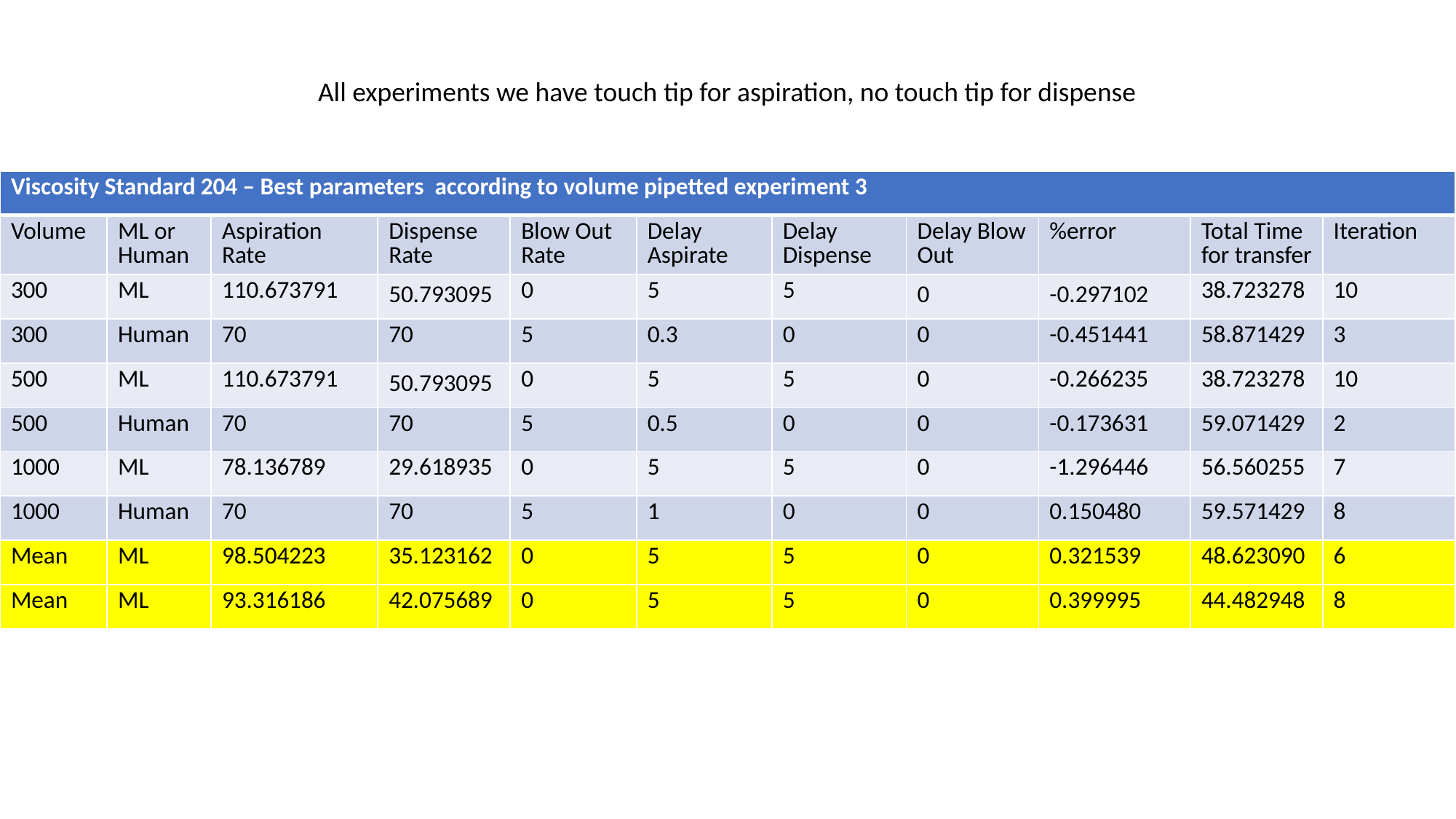

All experiments we have touch tip for aspiration, no touch tip for dispense
| Viscosity Standard 204 – Best parameters according to volume pipetted experiment 3 |  |  |  |  |  |  |  |  |  |  |
| --- | --- | --- | --- | --- | --- | --- | --- | --- | --- | --- |
| Volume | ML or Human | Aspiration Rate | Dispense Rate | Blow Out Rate | Delay Aspirate | Delay Dispense | Delay Blow Out | %error | Total Time for transfer | Iteration |
| 300 | ML | 110.673791 | 50.793095 | 0 | 5 | 5 | 0 | -0.297102 | 38.723278 | 10 |
| 300 | Human | 70 | 70 | 5 | 0.3 | 0 | 0 | -0.451441 | 58.871429 | 3 |
| 500 | ML | 110.673791 | 50.793095 | 0 | 5 | 5 | 0 | -0.266235 | 38.723278 | 10 |
| 500 | Human | 70 | 70 | 5 | 0.5 | 0 | 0 | -0.173631 | 59.071429 | 2 |
| 1000 | ML | 78.136789 | 29.618935 | 0 | 5 | 5 | 0 | -1.296446 | 56.560255 | 7 |
| 1000 | Human | 70 | 70 | 5 | 1 | 0 | 0 | 0.150480 | 59.571429 | 8 |
| Mean | ML | 98.504223 | 35.123162 | 0 | 5 | 5 | 0 | 0.321539 | 48.623090 | 6 |
| Mean | ML | 93.316186 | 42.075689 | 0 | 5 | 5 | 0 | 0.399995 | 44.482948 | 8 |